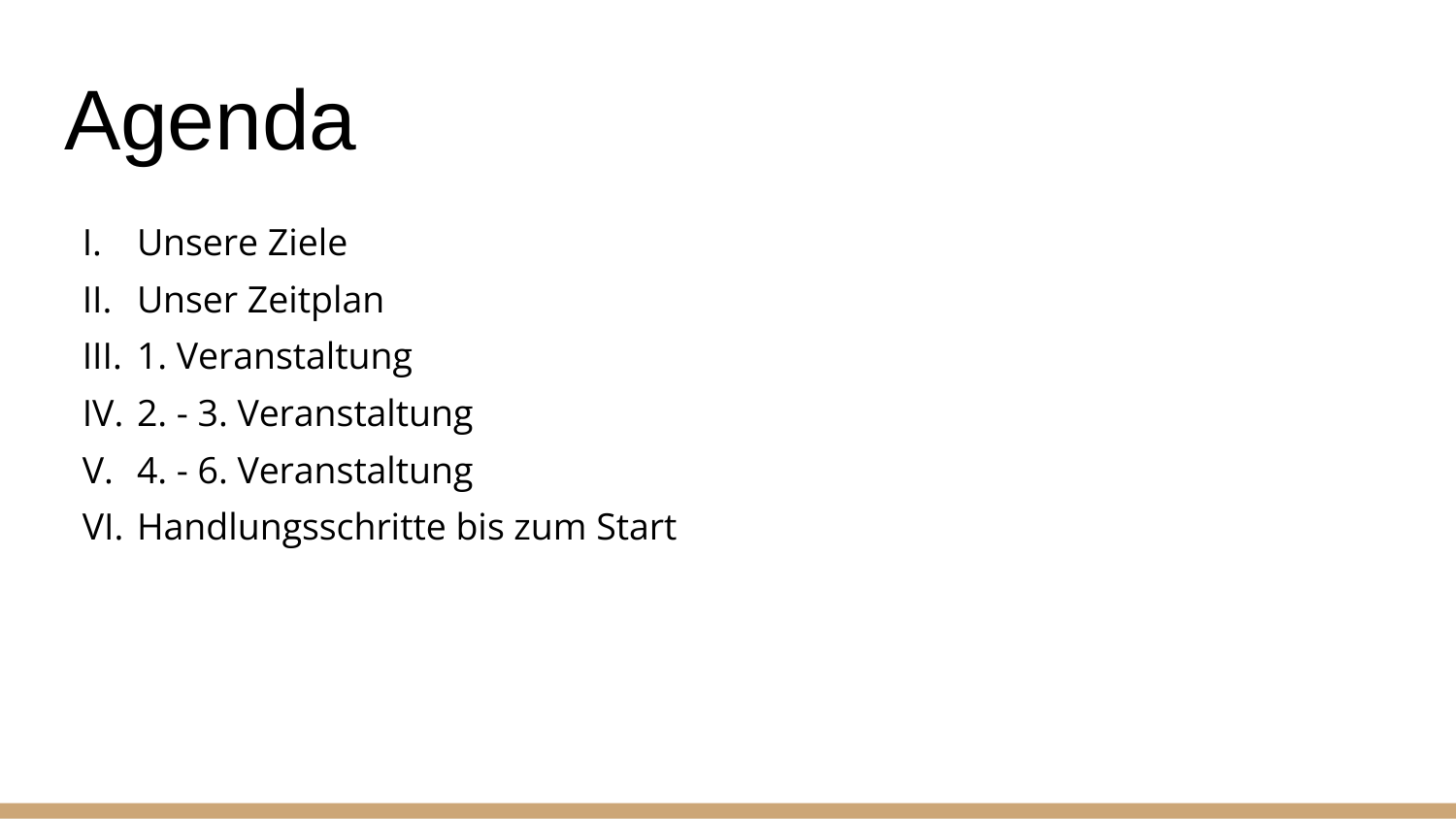

# Agenda
Unsere Ziele
Unser Zeitplan
1. Veranstaltung
2. - 3. Veranstaltung
4. - 6. Veranstaltung
Handlungsschritte bis zum Start